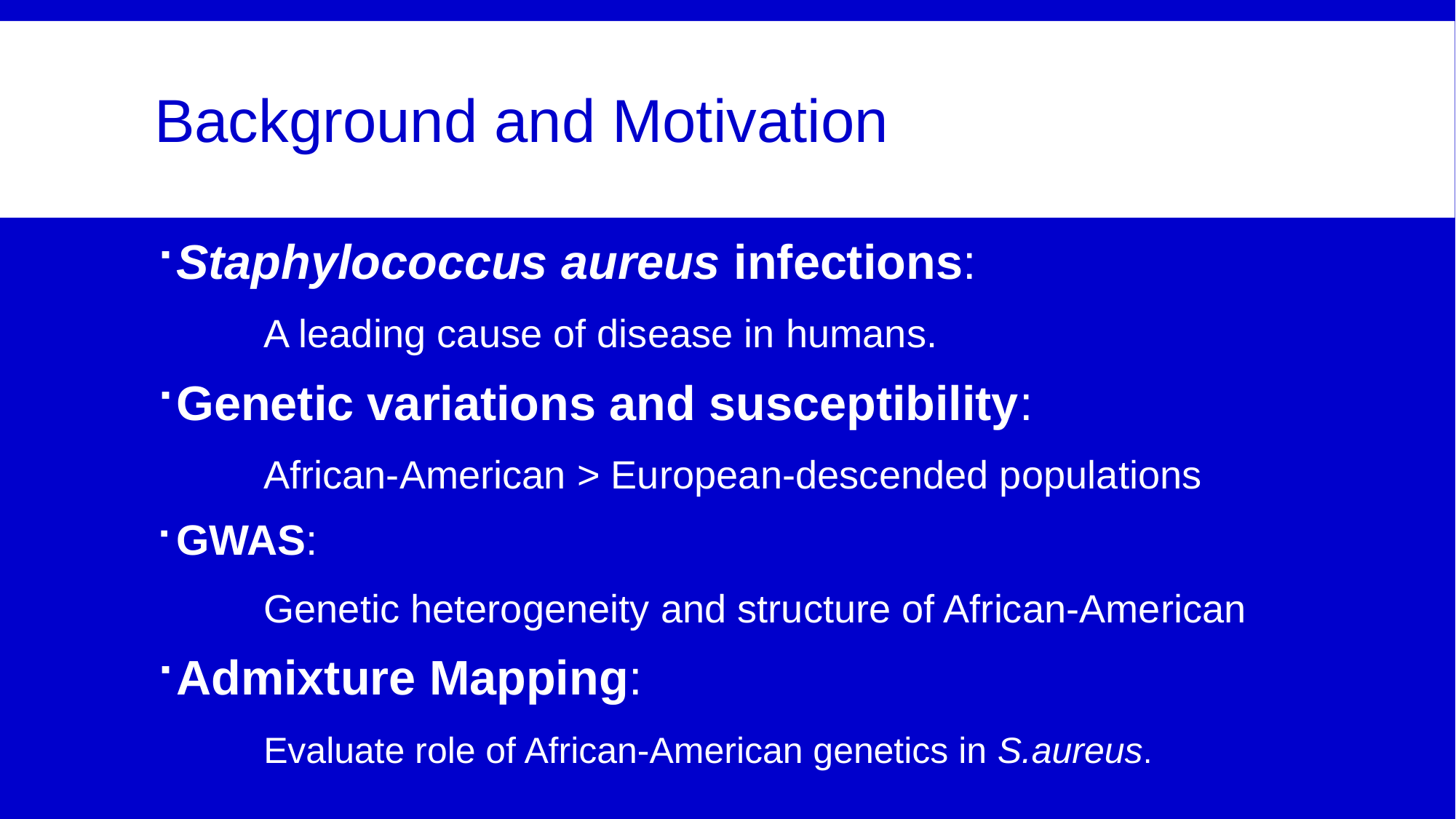

# Background and Motivation
Staphylococcus aureus infections:
	A leading cause of disease in humans.
Genetic variations and susceptibility:
	African-American > European-descended populations
GWAS:
	Genetic heterogeneity and structure of African-American
Admixture Mapping:
	Evaluate role of African-American genetics in S.aureus.